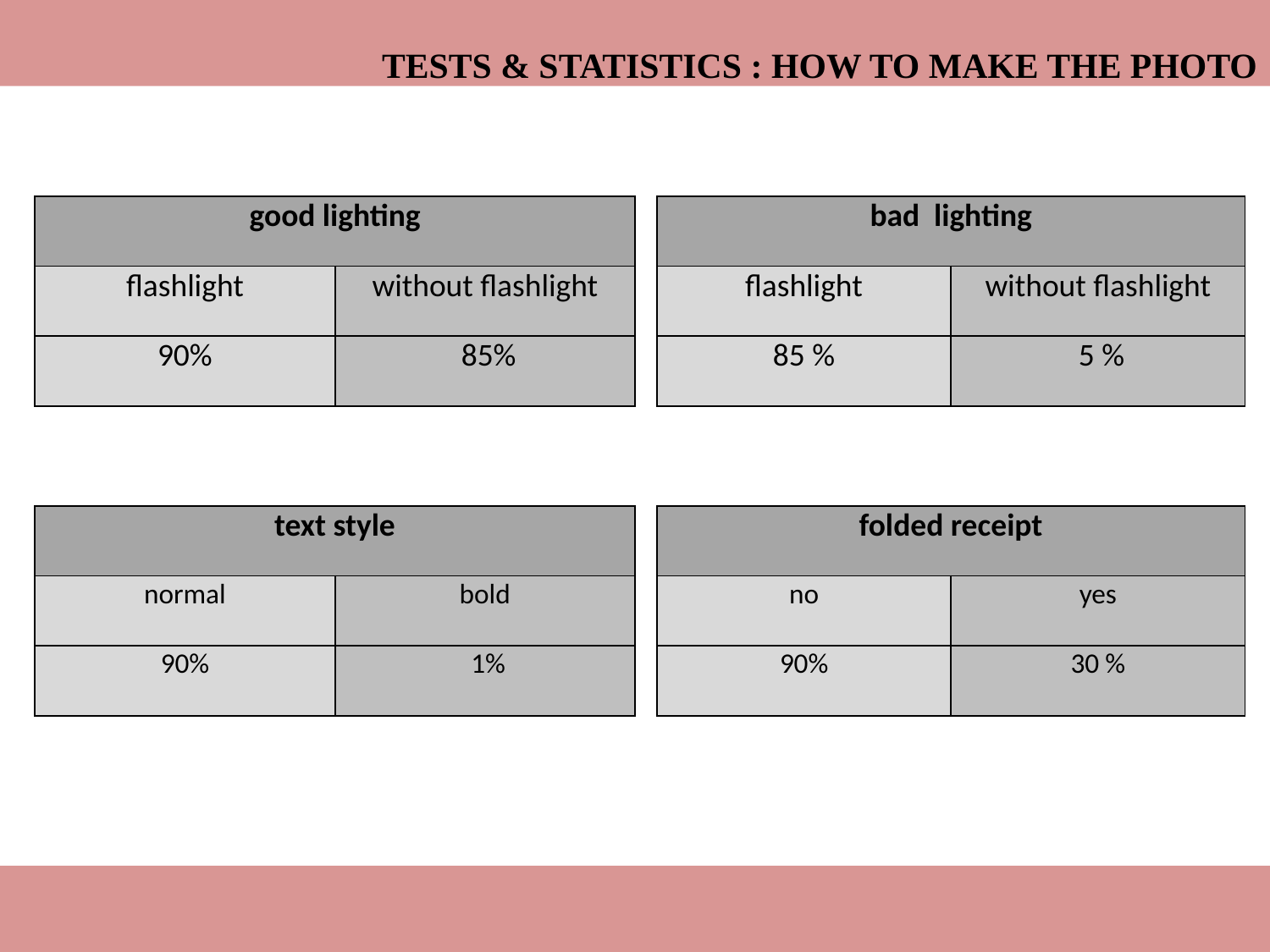

Tests & statistics : How to make the photo
| good lighting |  |
| --- | --- |
| flashlight | without flashlight |
| 90% | 85% |
| bad lighting |  |
| --- | --- |
| flashlight | without flashlight |
| 85 % | 5 % |
| text style |  |
| --- | --- |
| normal | bold |
| 90% | 1% |
| folded receipt |  |
| --- | --- |
| no | yes |
| 90% | 30 % |

Kateryna Pryshchepa, Iuliia Guk, Thomas Röhl, Tetiana Lavrynovych, Sascha Zepf
30